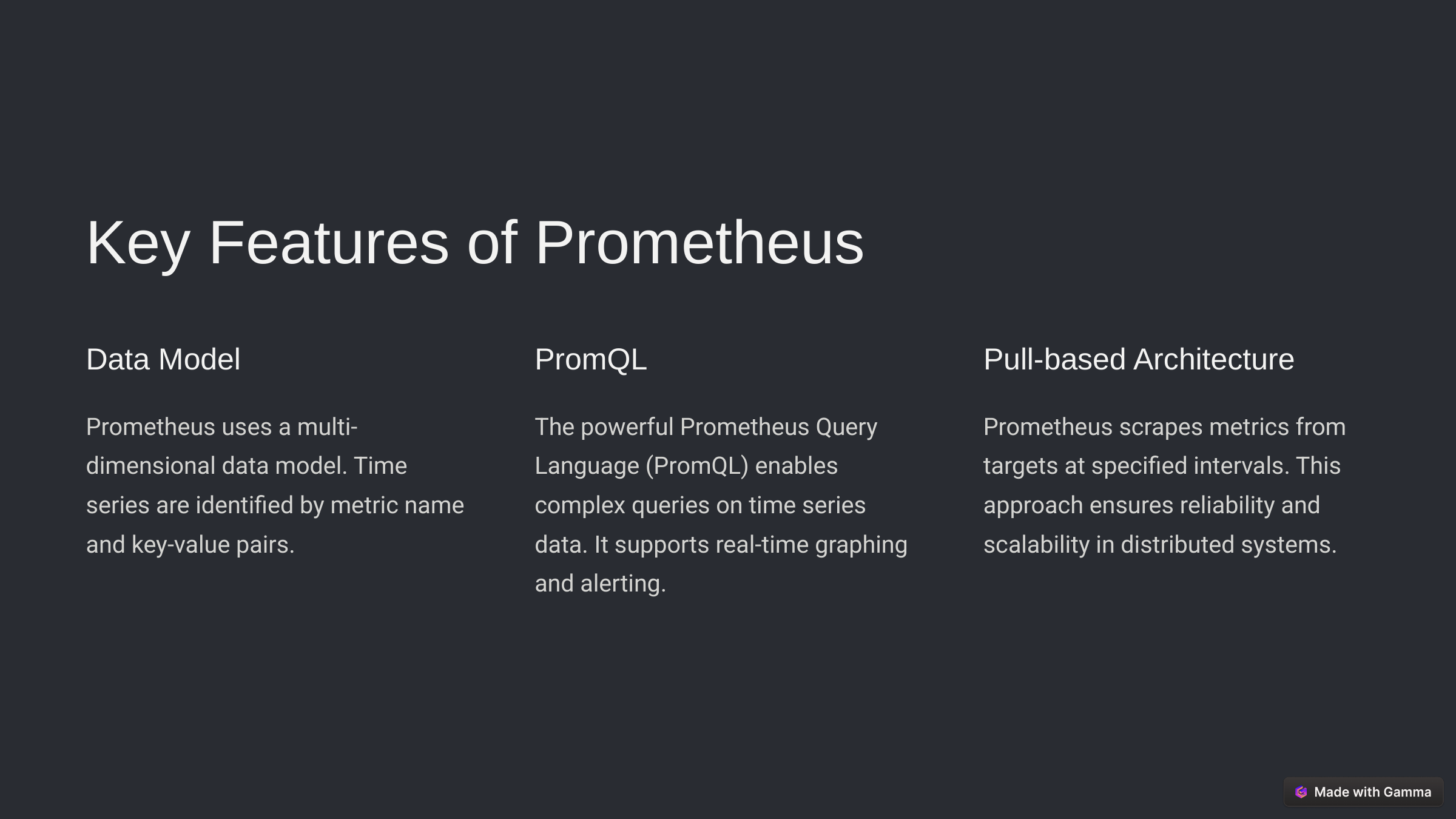

Key Features of Prometheus
Data Model
PromQL
Pull-based Architecture
Prometheus uses a multi-dimensional data model. Time series are identified by metric name and key-value pairs.
The powerful Prometheus Query Language (PromQL) enables complex queries on time series data. It supports real-time graphing and alerting.
Prometheus scrapes metrics from targets at specified intervals. This approach ensures reliability and scalability in distributed systems.